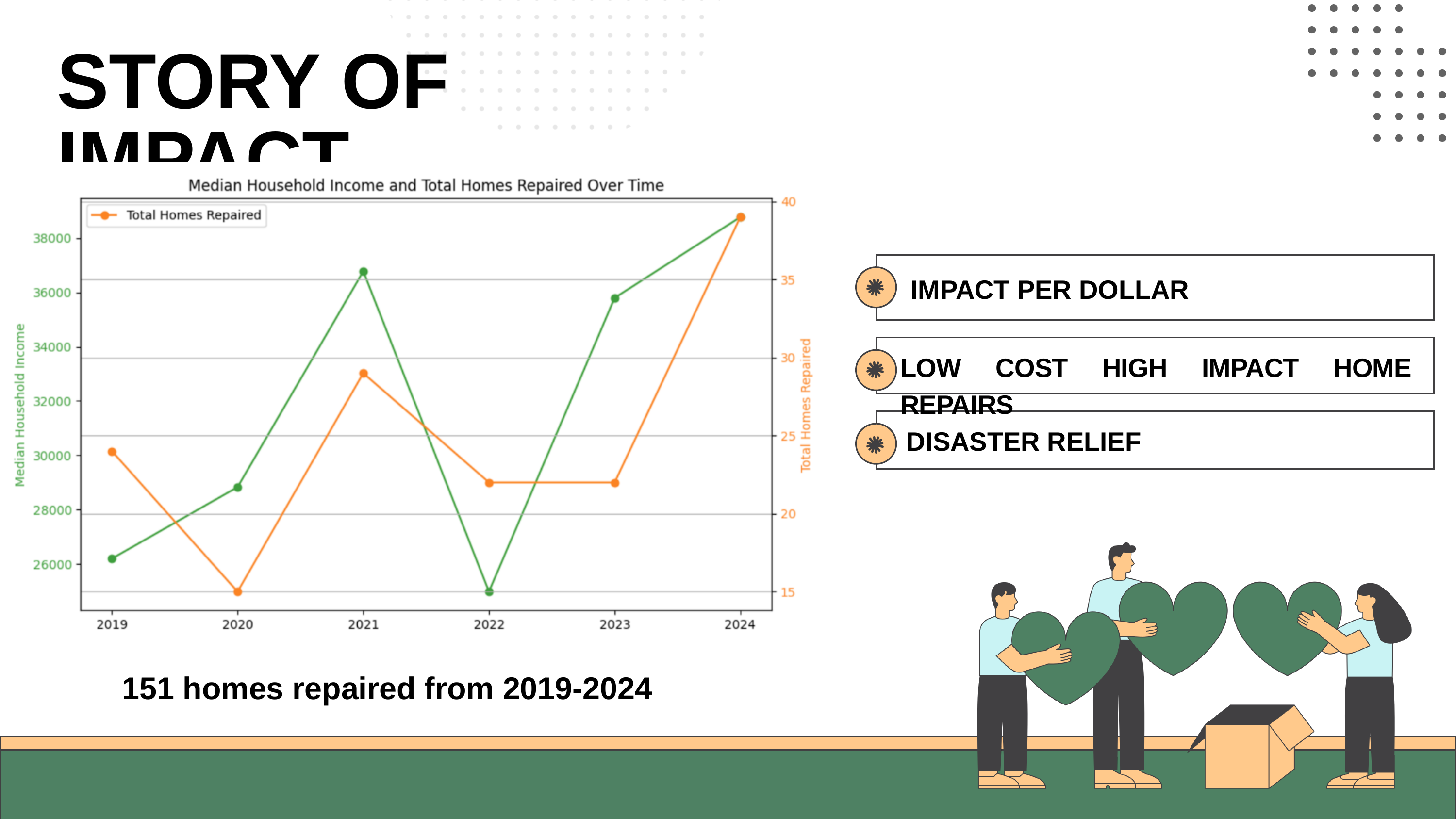

STORY OF IMPACT

IMPACT PER DOLLAR

LOW COST HIGH IMPACT HOME REPAIRS

DISASTER RELIEF

151 homes repaired from 2019-2024